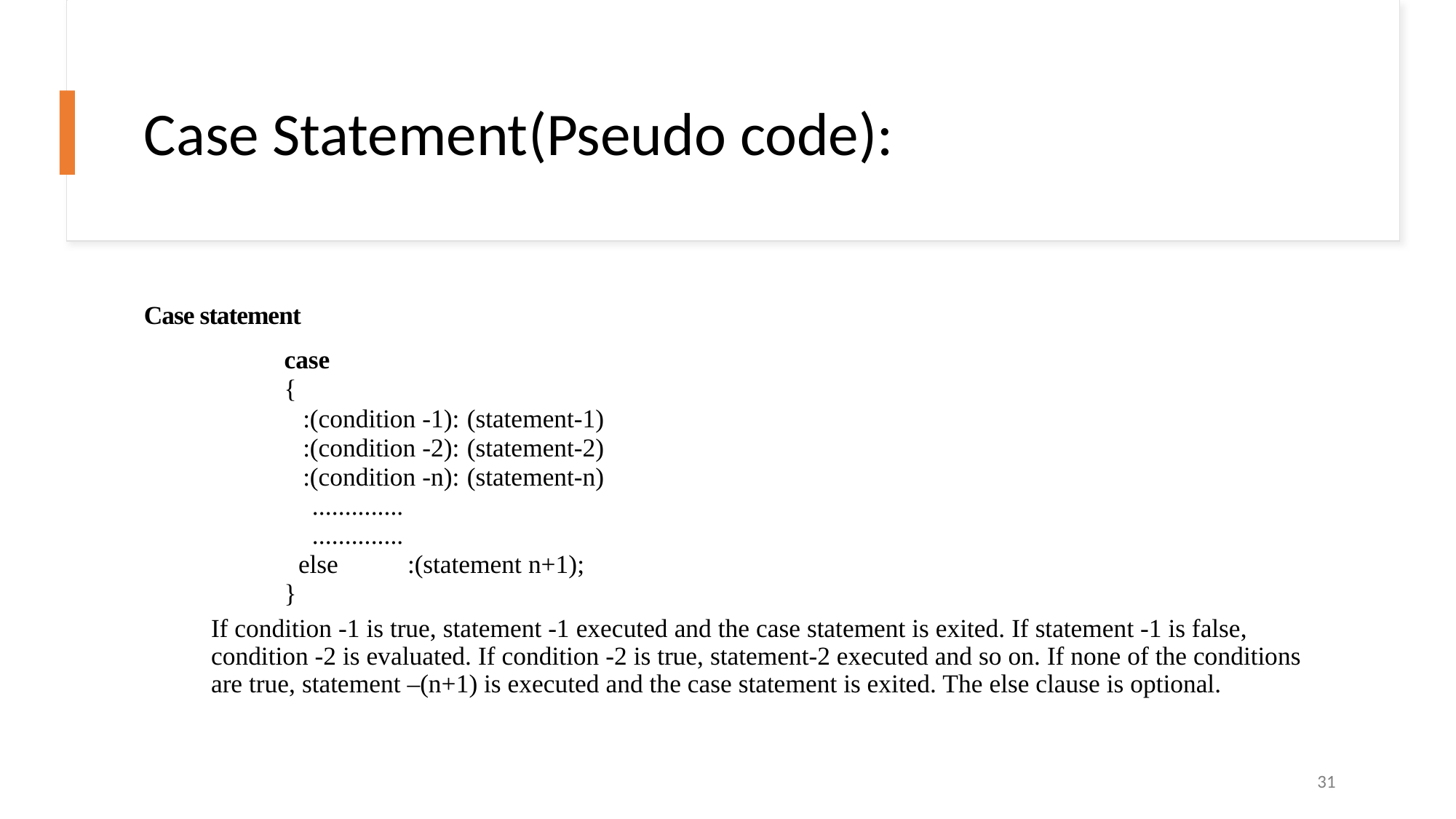

# Case Statement(Pseudo code):

Case statement
case
{
:(condition -1): (statement-1)
:(condition -2): (statement-2)
:(condition -n): (statement-n)
..............
..............
else	:(statement n+1);
}
If condition -1 is true, statement -1 executed and the case statement is exited. If statement -1 is false, condition -2 is evaluated. If condition -2 is true, statement-2 executed and so on. If none of the conditions are true, statement –(n+1) is executed and the case statement is exited. The else clause is optional.

31